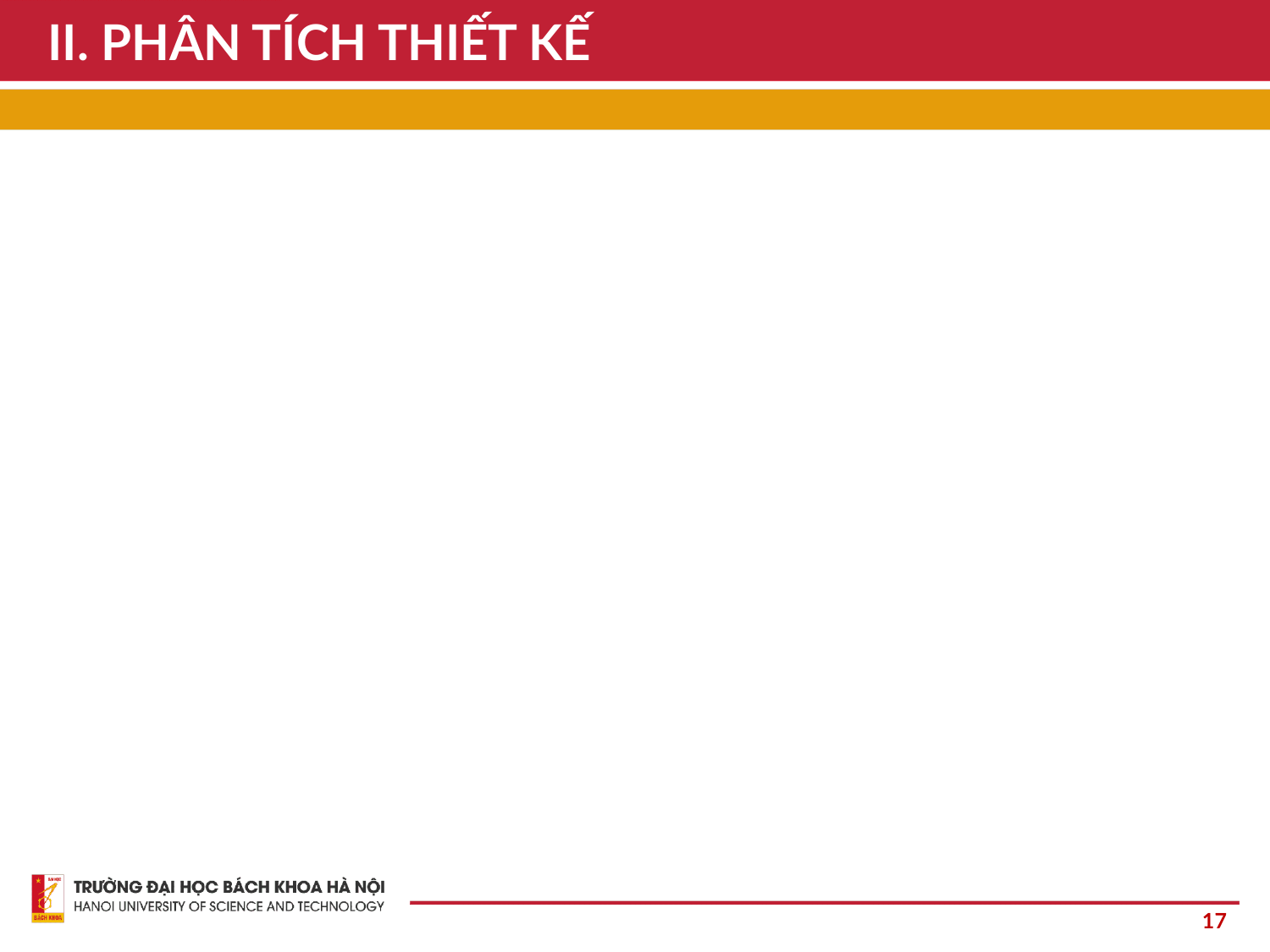

# II. PHÂN TÍCH THIẾT KẾ

17